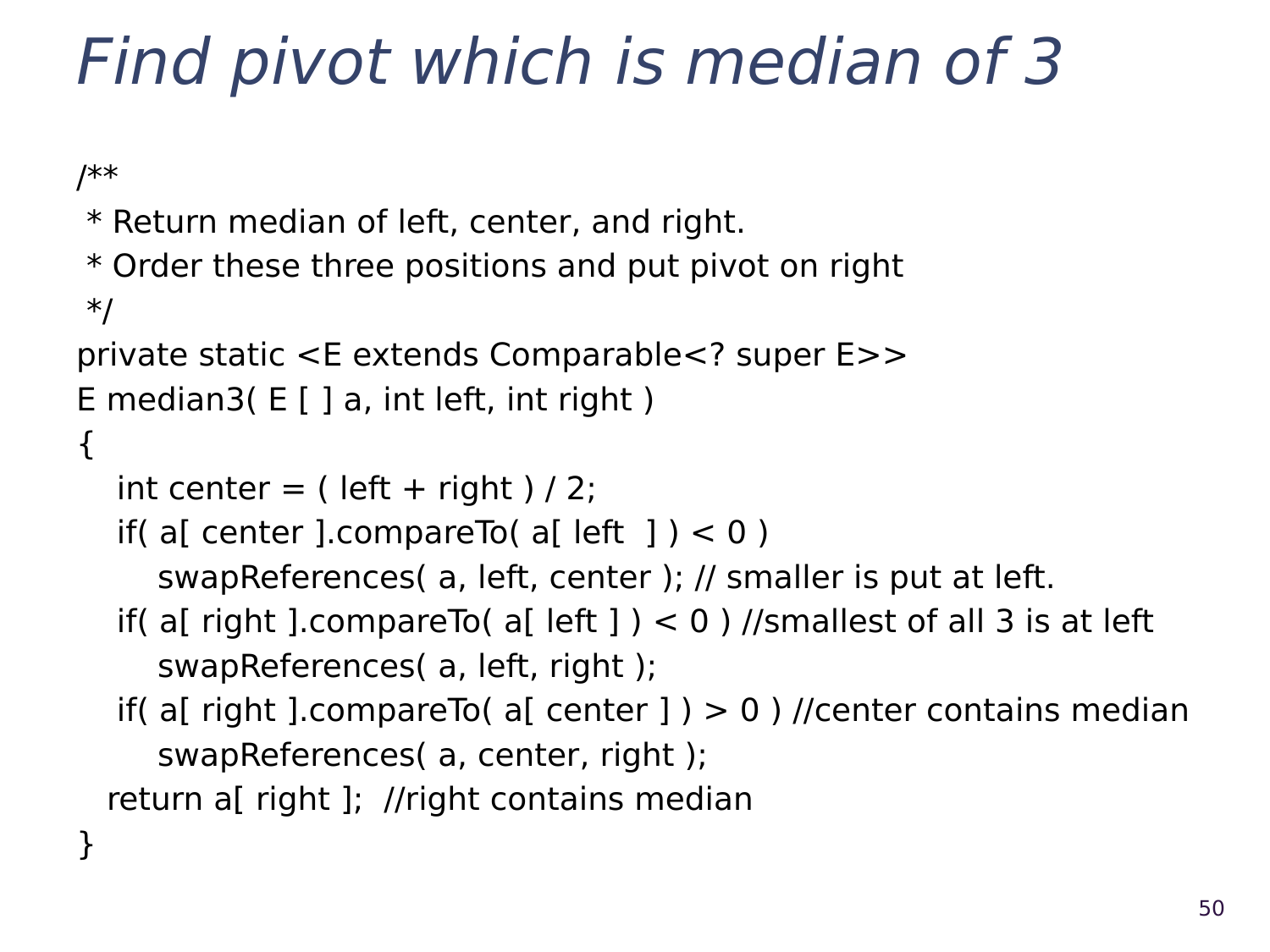

# Find pivot which is median of 3

/**
 * Return median of left, center, and right.
 * Order these three positions and put pivot on right
 */
private static <E extends Comparable<? super E>>
E median3( E [ ] a, int left, int right )
{
    int center = ( left + right ) / 2;
    if( a[ center ].compareTo( a[ left  ] ) < 0 )
        swapReferences( a, left, center ); // smaller is put at left.
    if( a[ right ].compareTo( a[ left ] ) < 0 ) //smallest of all 3 is at left
        swapReferences( a, left, right );
    if( a[ right ].compareTo( a[ center ] ) > 0 ) //center contains median
        swapReferences( a, center, right );
   return a[ right ];  //right contains median
}

50